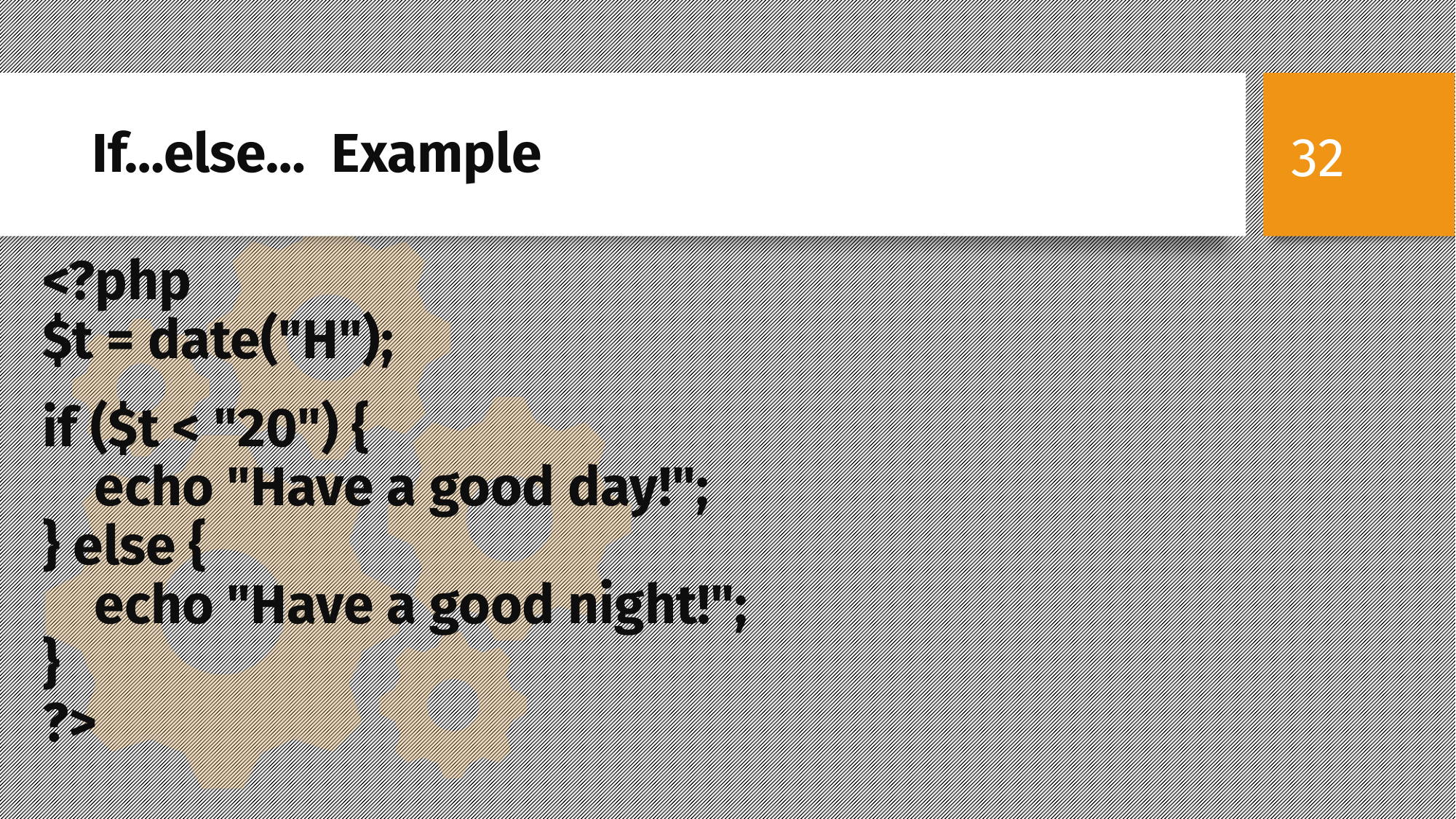

If…else…  Example
32
<?php
$t = date("H");
if ($t < "20") {
    echo "Have a good day!";
} else {
    echo "Have a good night!";
}
?>